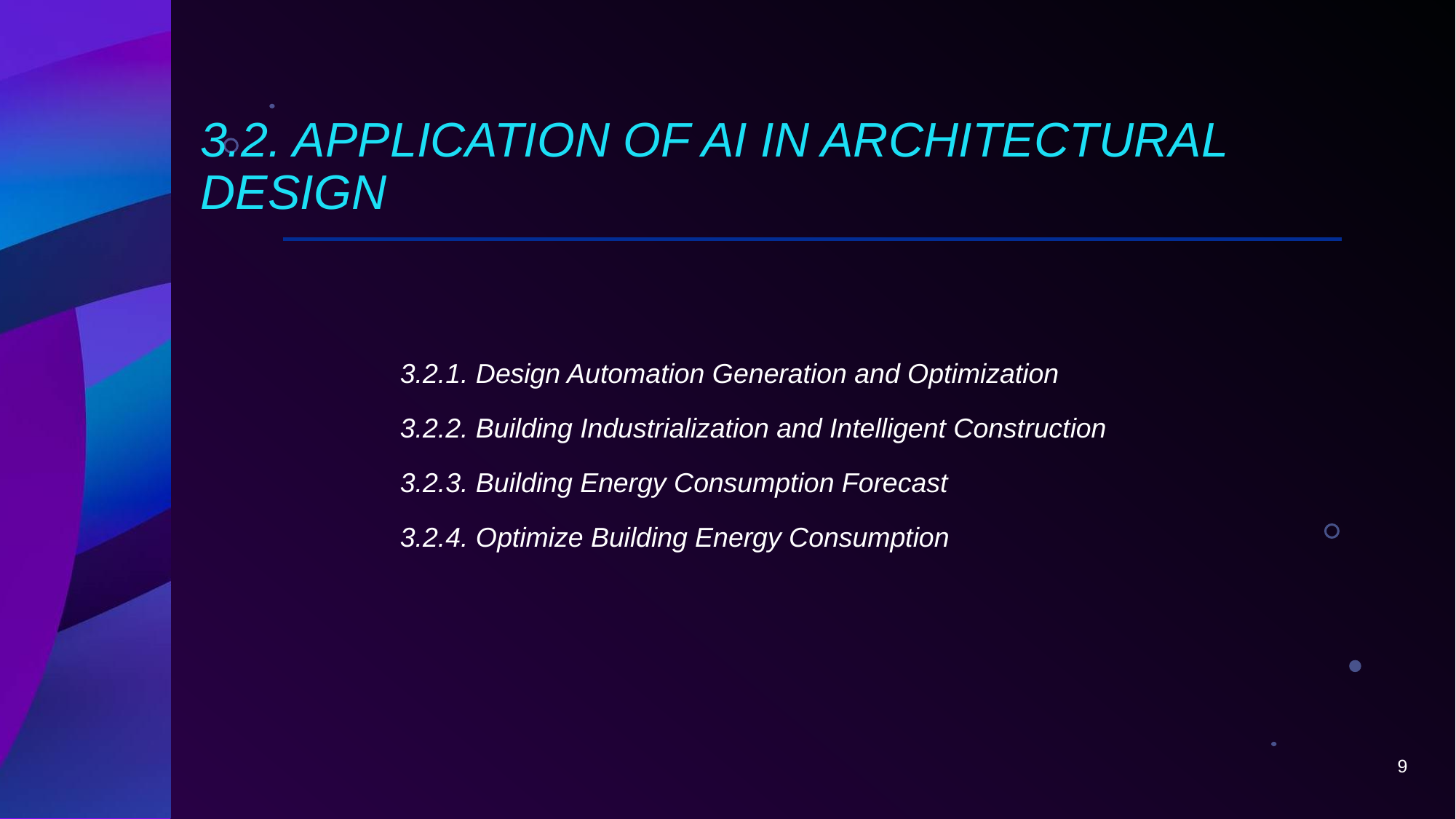

# 3.2. Application of AI in Architectural Design

3.2.1. Design Automation Generation and Optimization
3.2.2. Building Industrialization and Intelligent Construction
3.2.3. Building Energy Consumption Forecast
3.2.4. Optimize Building Energy Consumption
9